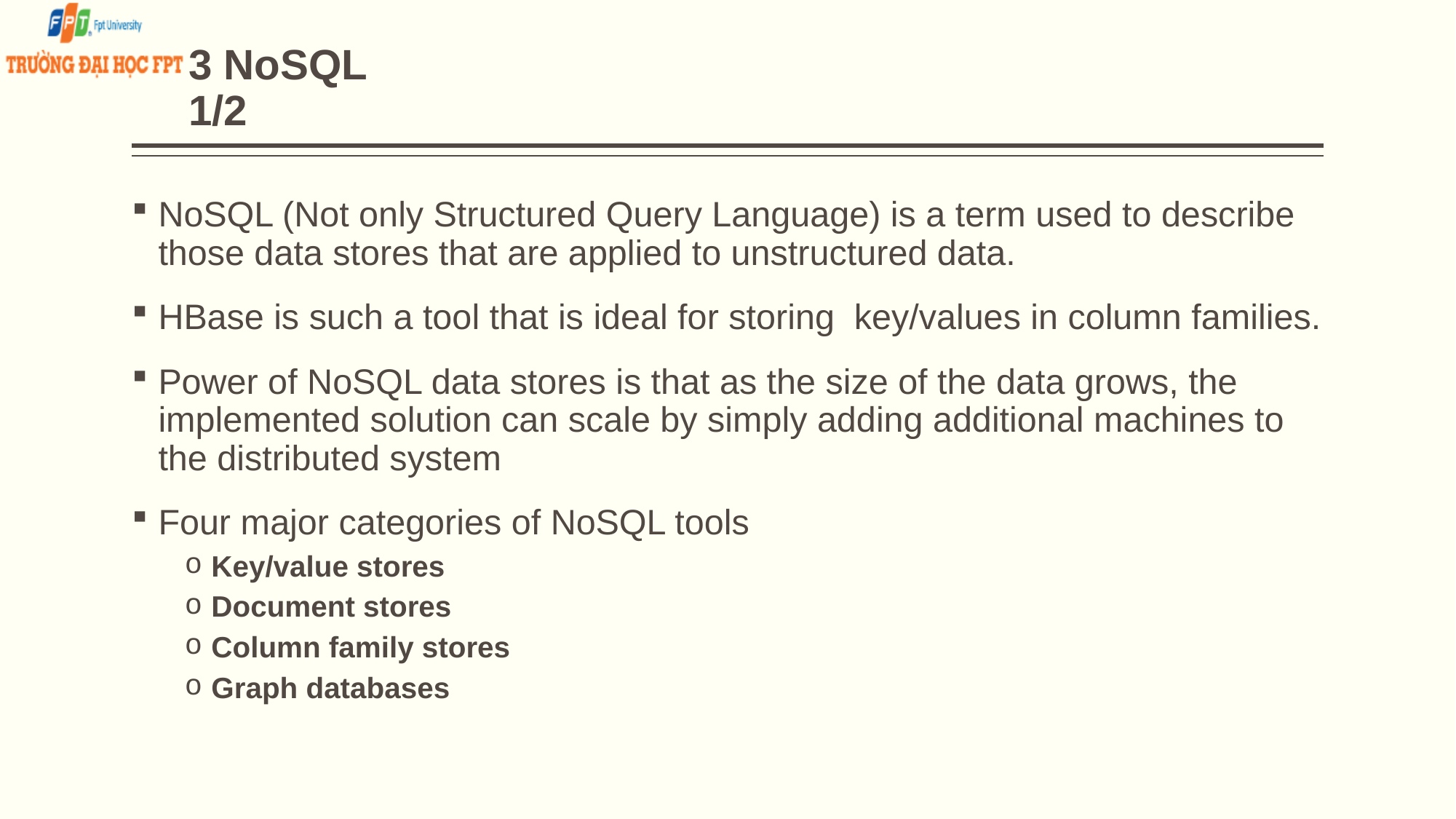

# 3 NoSQL                                                                              1/2
NoSQL (Not only Structured Query Language) is a term used to describe those data stores that are applied to unstructured data.
HBase is such a tool that is ideal for storing  key/values in column families.
Power of NoSQL data stores is that as the size of the data grows, the implemented solution can scale by simply adding additional machines to the distributed system
Four major categories of NoSQL tools
Key/value stores
Document stores
Column family stores
Graph databases